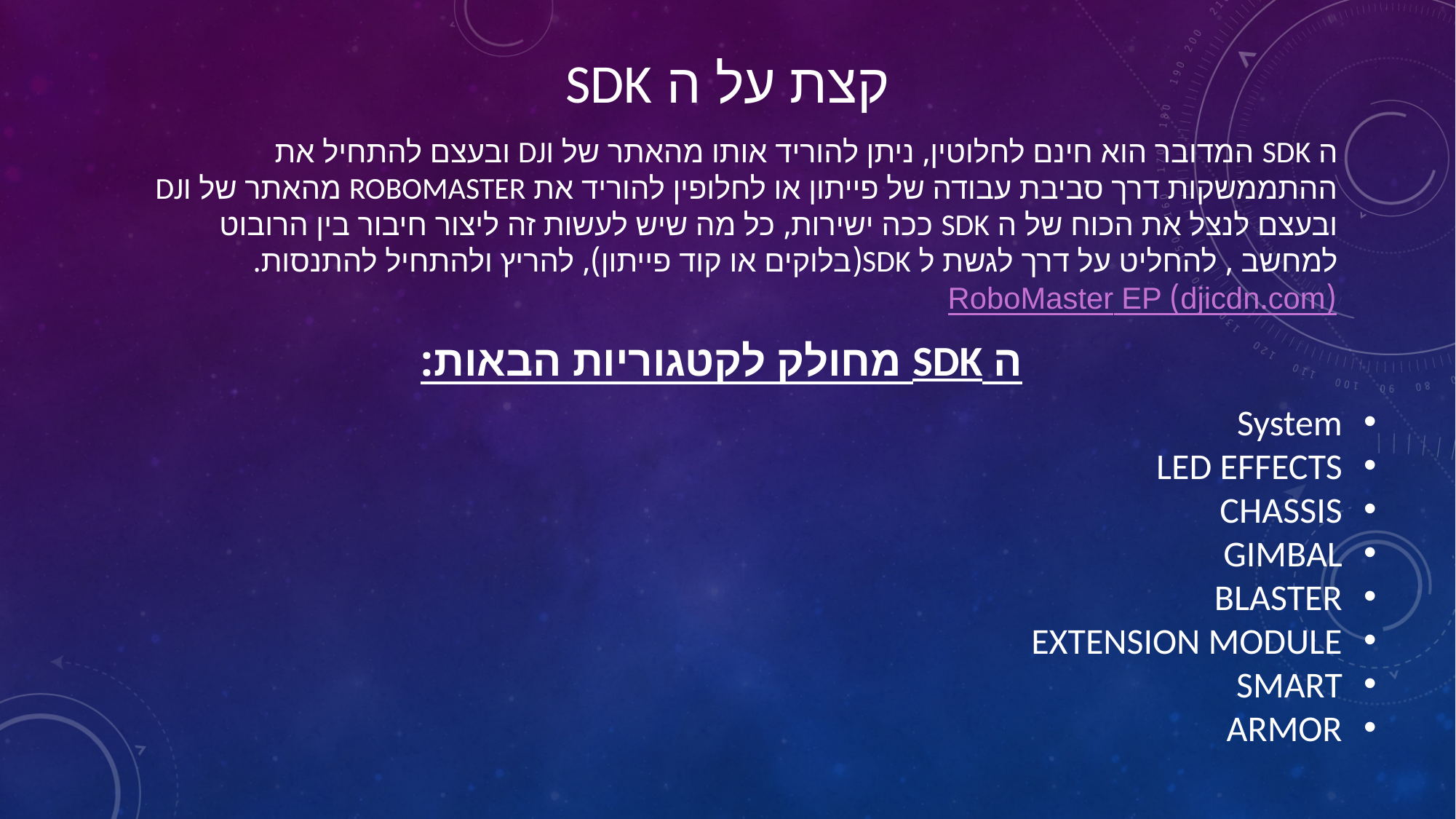

# קצת על ה SDK
ה SDK המדובר הוא חינם לחלוטין, ניתן להוריד אותו מהאתר של DJI ובעצם להתחיל את ההתממשקות דרך סביבת עבודה של פייתון או לחלופין להוריד את ROBOMASTER מהאתר של DJI ובעצם לנצל את הכוח של ה SDK ככה ישירות, כל מה שיש לעשות זה ליצור חיבור בין הרובוט למחשב , להחליט על דרך לגשת ל SDK(בלוקים או קוד פייתון), להריץ ולהתחיל להתנסות. RoboMaster EP (djicdn.com)
ה SDK מחולק לקטגוריות הבאות:
System
LED EFFECTS
CHASSIS
GIMBAL
BLASTER
EXTENSION MODULE
SMART
ARMOR
SENSOR
SENSOR ADAPTOR
MOBILE DEVICE
MEDIA
COMMANDS
DATA OBJECTS
FUNCTIONS